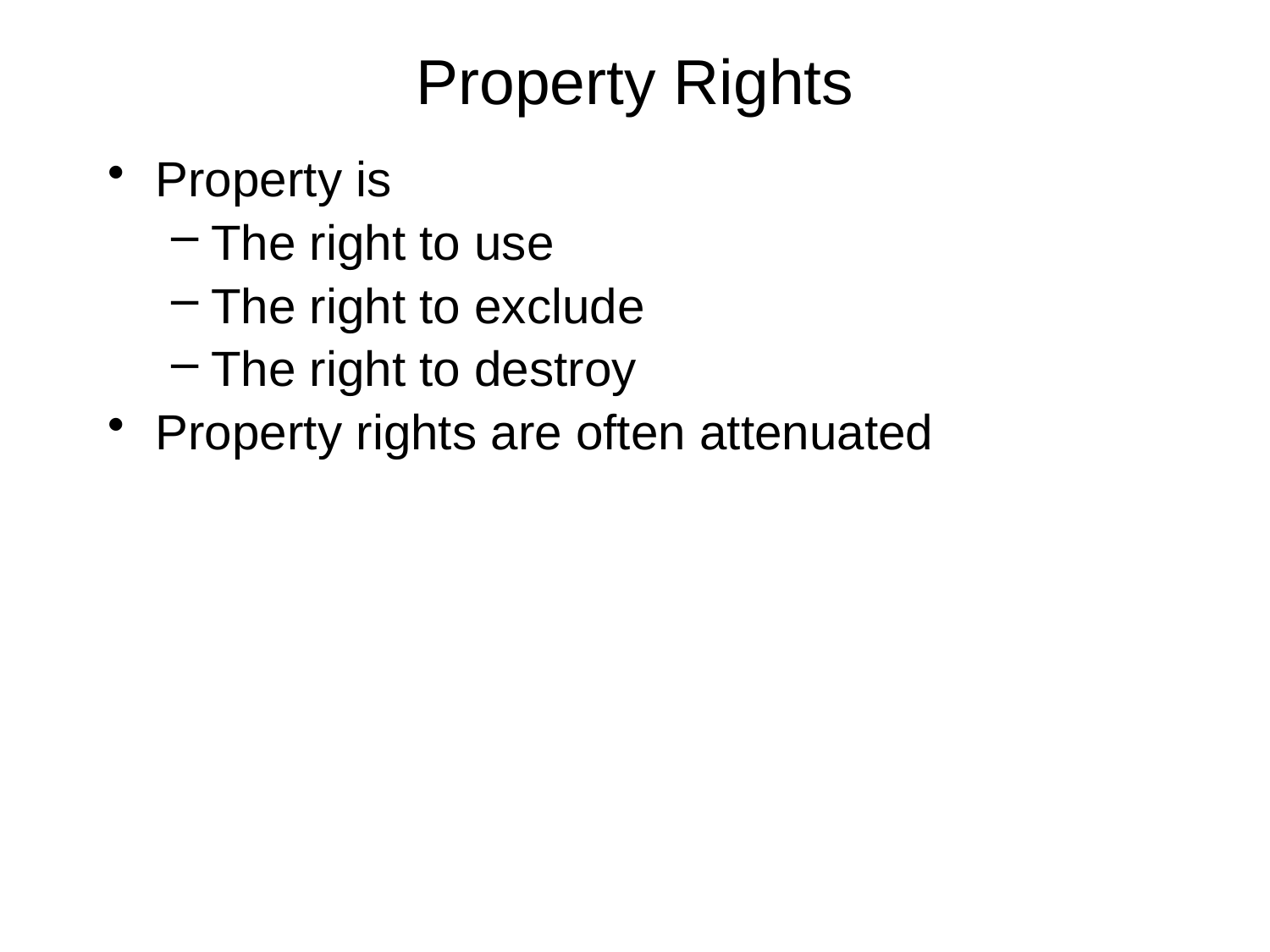

# Property Rights
Property is
The right to use
The right to exclude
The right to destroy
Property rights are often attenuated